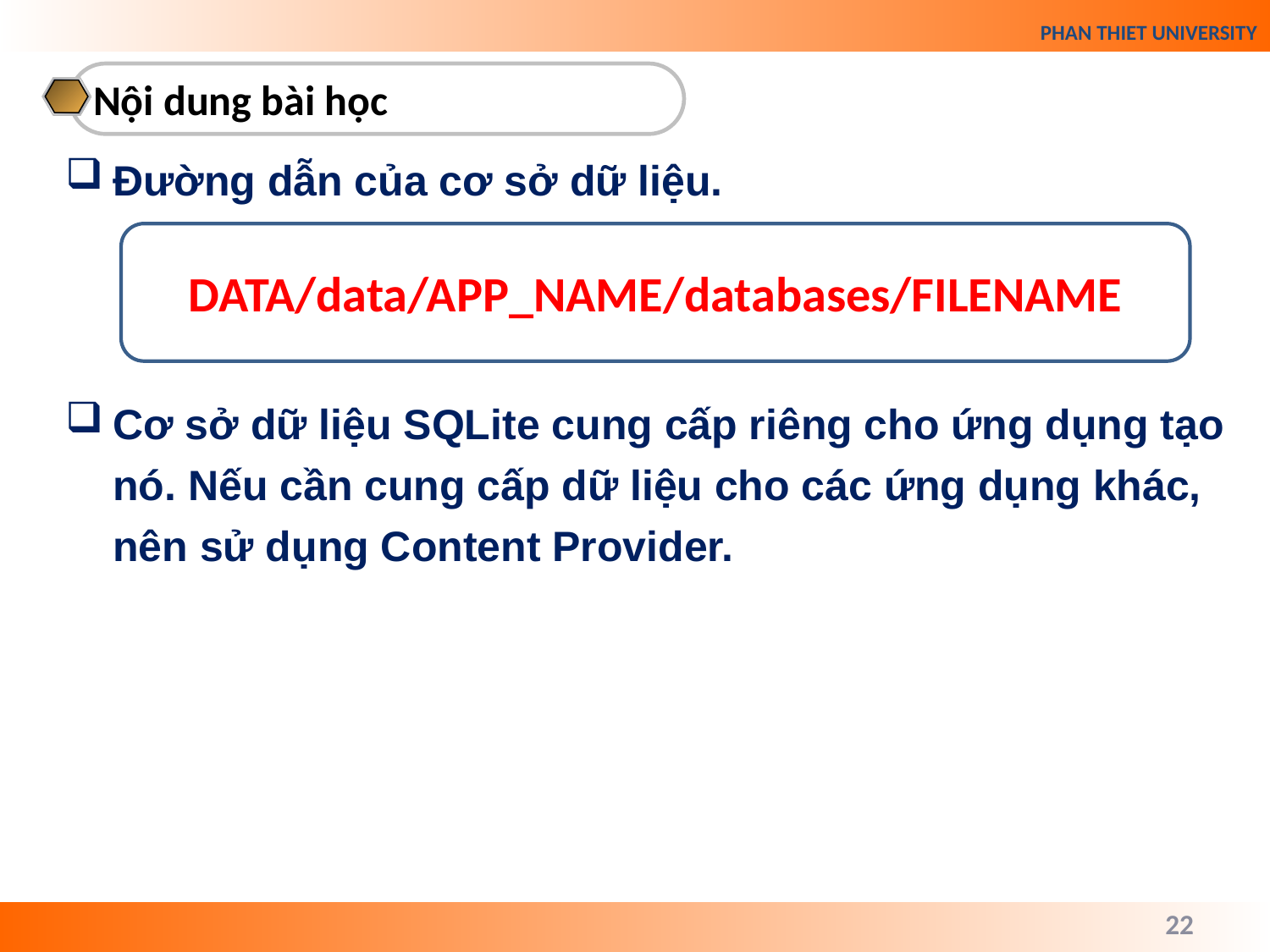

Nội dung bài học

Đường dẫn của cơ sở dữ liệu.

Cơ sở dữ liệu SQLite cung cấp riêng cho ứng dụng tạo nó. Nếu cần cung cấp dữ liệu cho các ứng dụng khác, nên sử dụng Content Provider.
DATA/data/APP_NAME/databases/FILENAME
22